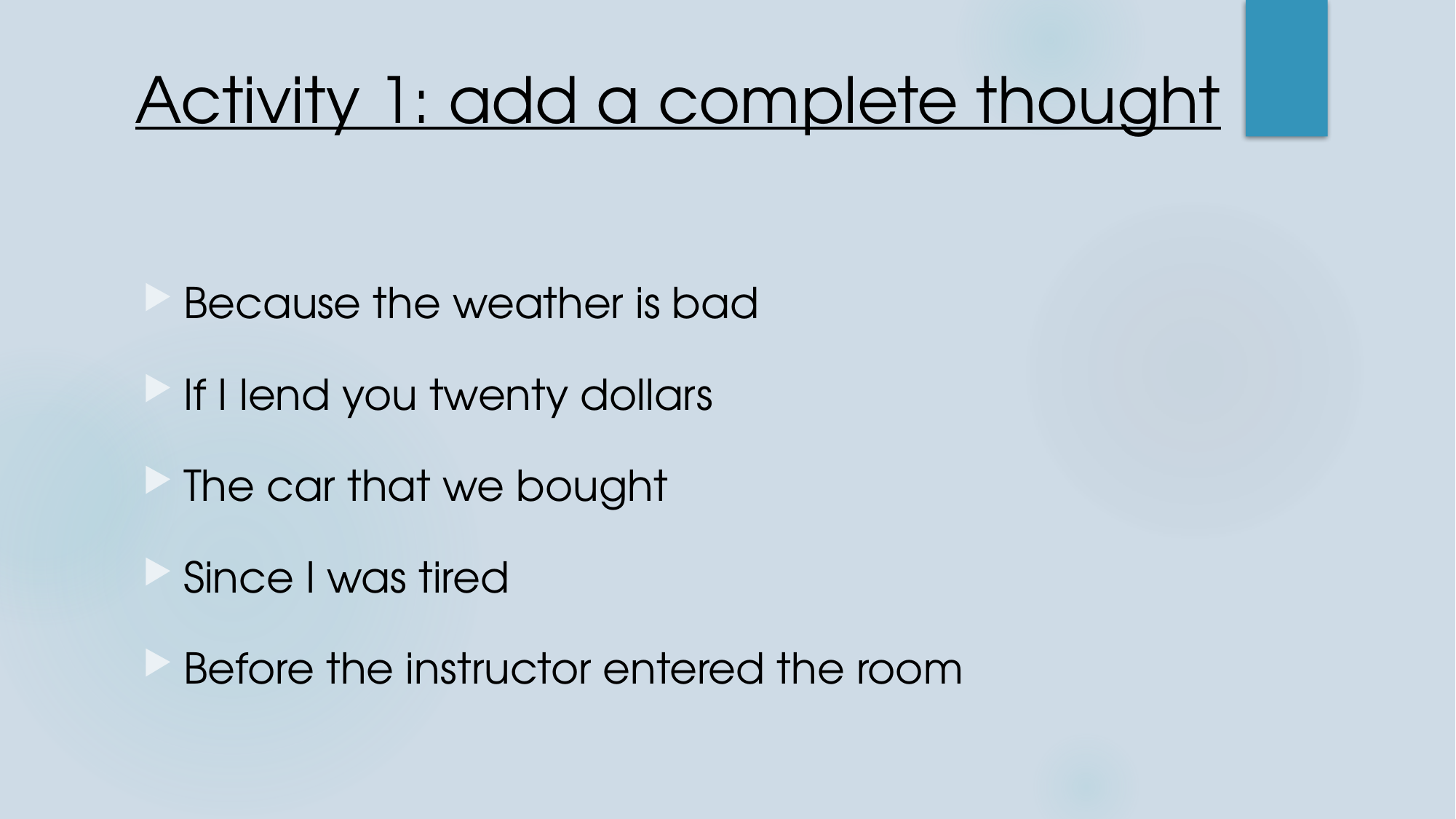

# Activity 1: add a complete thought
Because the weather is bad
If I lend you twenty dollars
The car that we bought
Since I was tired
Before the instructor entered the room